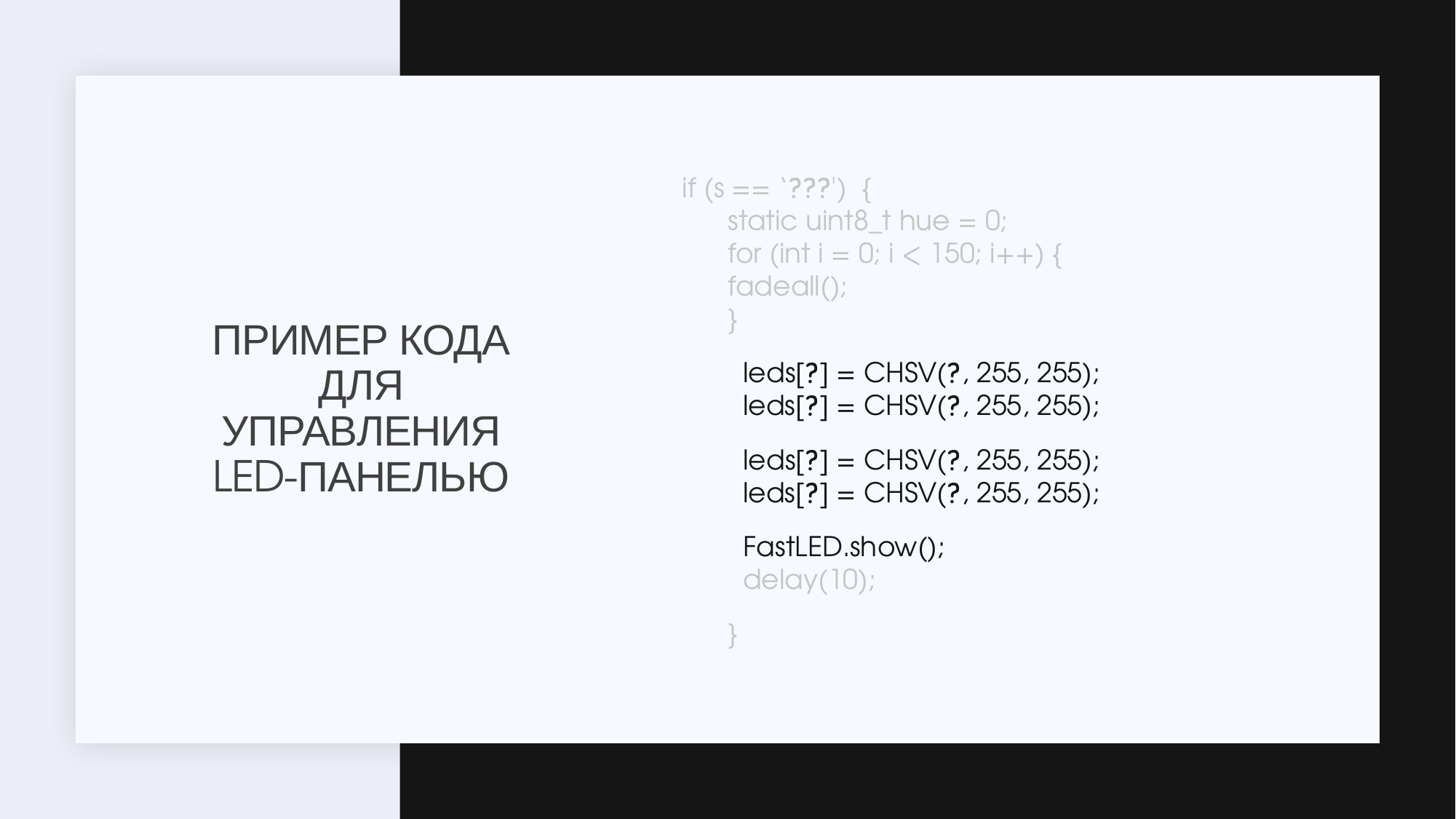

if (s == ‘???')  {
      static uint8_t hue = 0;
      for (int i = 0; i < 150; i++) {
      fadeall();
      }
        leds[?] = CHSV(?, 255, 255);
        leds[?] = CHSV(?, 255, 255);
        leds[?] = CHSV(?, 255, 255);
        leds[?] = CHSV(?, 255, 255);
        FastLED.show();
        delay(10);
      }
# Пример кода для управления LED-панелью